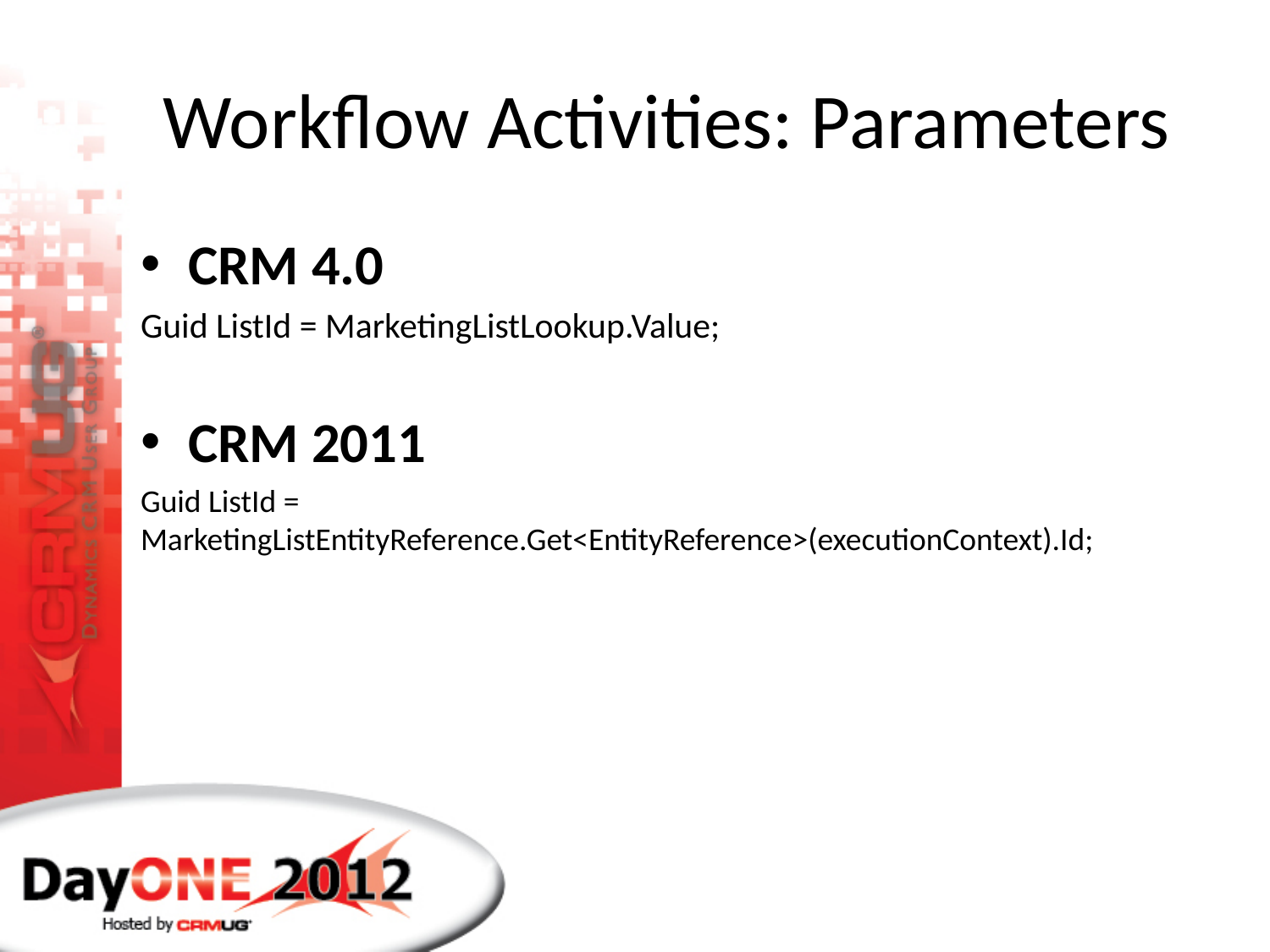

# Workflow Activities: Parameters
CRM 4.0
Guid ListId = MarketingListLookup.Value;

CRM 2011
Guid ListId = MarketingListEntityReference.Get<EntityReference>(executionContext).Id;